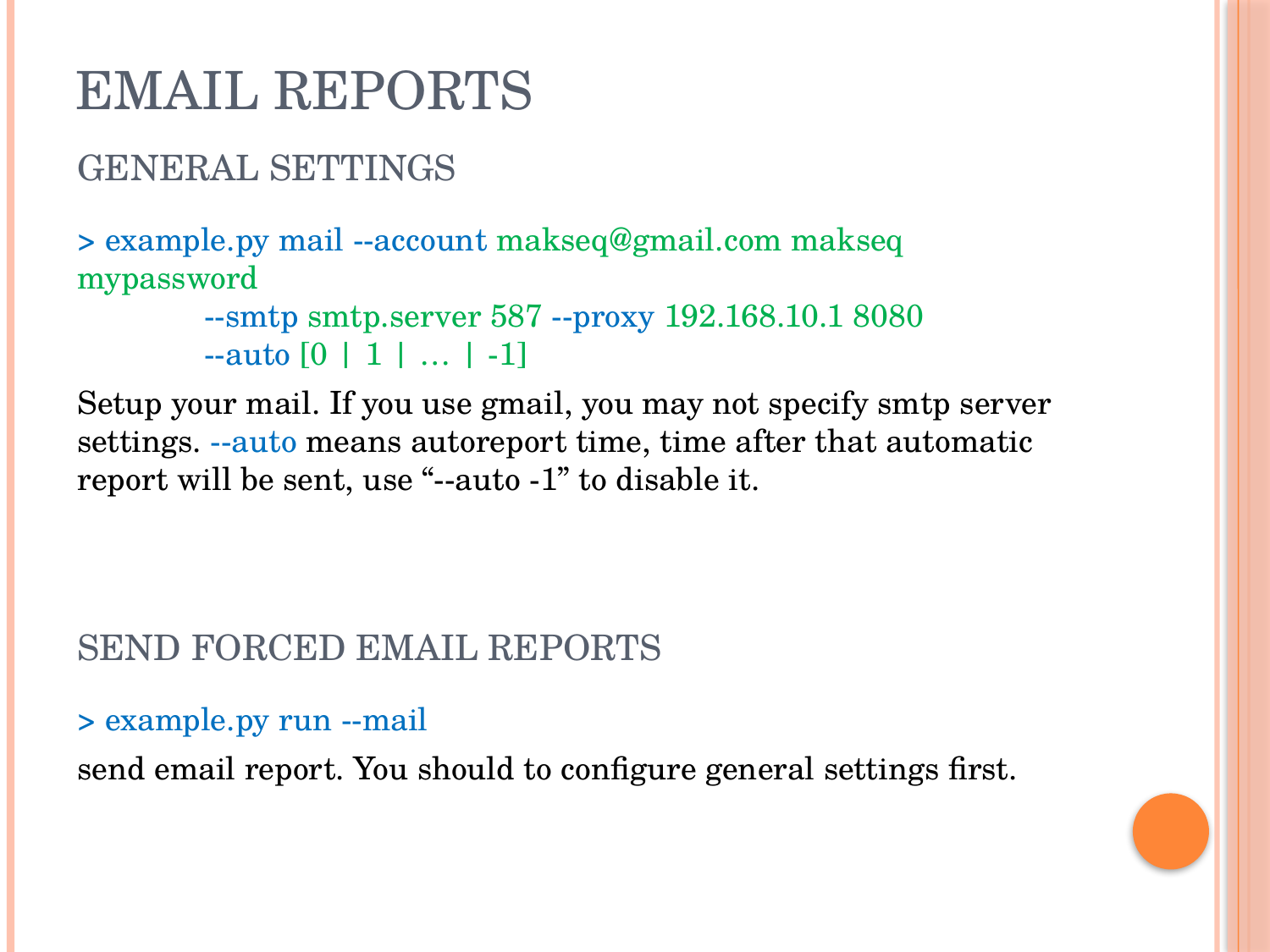

# Email Reports
General settings
> example.py mail --account makseq@gmail.com makseq mypassword
	--smtp smtp.server 587 --proxy 192.168.10.1 8080
	--auto [0 | 1 | … | -1]
Setup your mail. If you use gmail, you may not specify smtp server settings. --auto means autoreport time, time after that automatic report will be sent, use “--auto -1” to disable it.

Send forced email reports
> example.py run --mail
send email report. You should to configure general settings first.